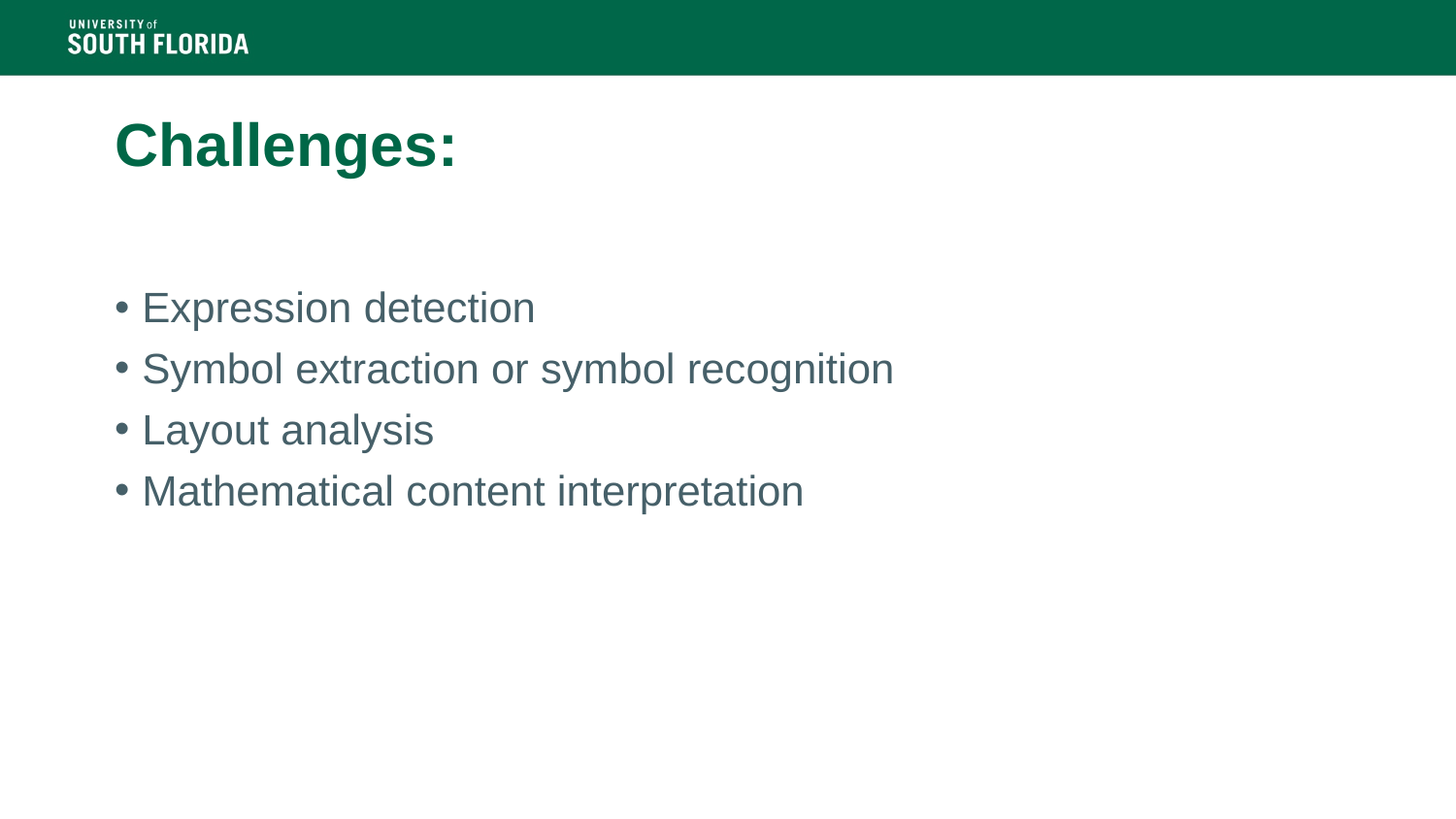

# Challenges:

Expression detection
Symbol extraction or symbol recognition
Layout analysis
Mathematical content interpretation